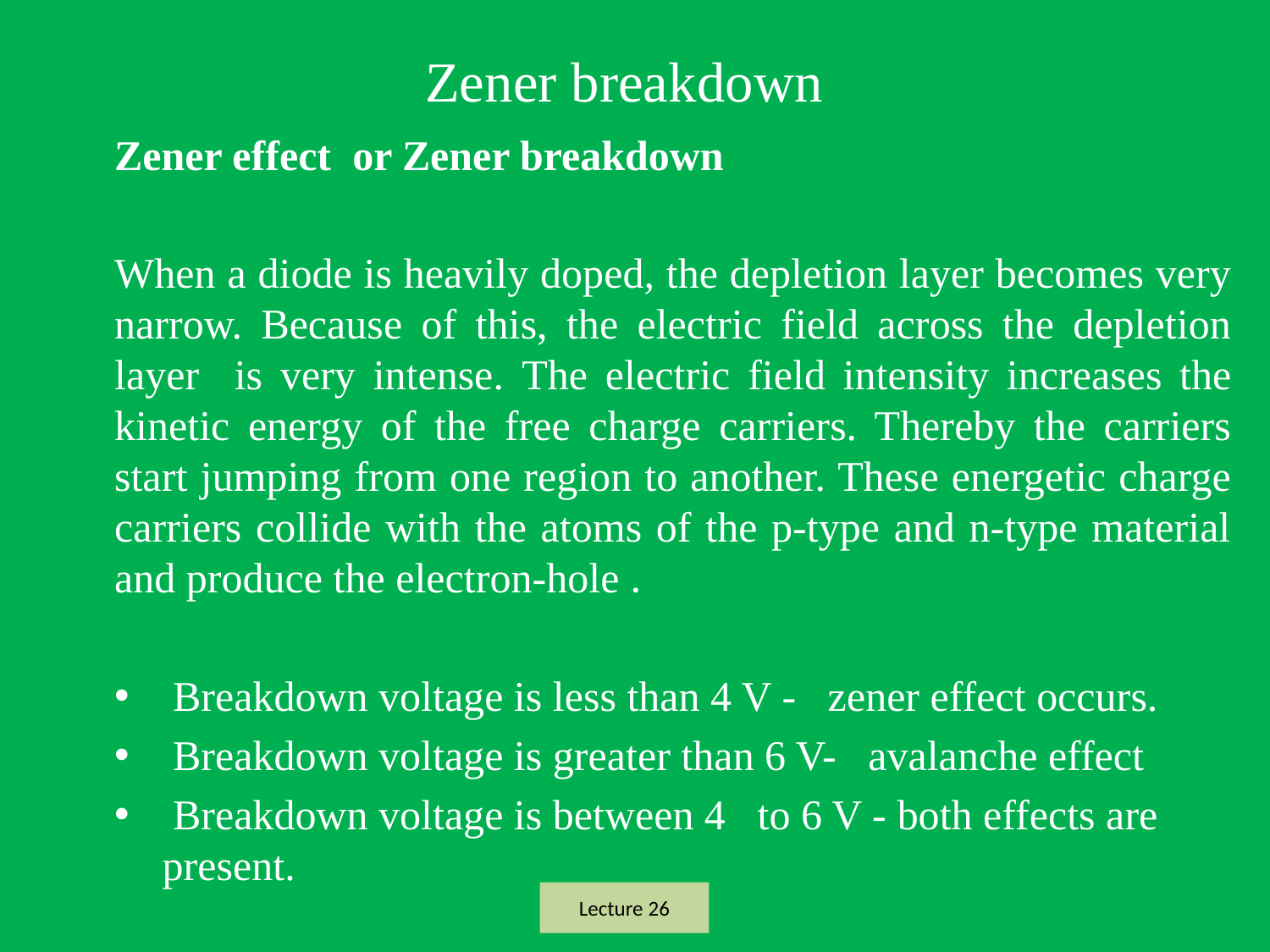

# Zener breakdown
Zener effect  or Zener breakdown

When a diode is heavily doped, the depletion layer becomes very narrow. Because of this, the electric field across the depletion layer  is very intense. The electric field intensity increases the kinetic energy of the free charge carriers. Thereby the carriers start jumping from one region to another. These energetic charge carriers collide with the atoms of the p-type and n-type material and produce the electron-hole .

 Breakdown voltage is less than 4 V -   zener effect occurs.
 Breakdown voltage is greater than 6 V-   avalanche effect
 Breakdown voltage is between 4   to 6 V - both effects are  present.
Lecture 26
7